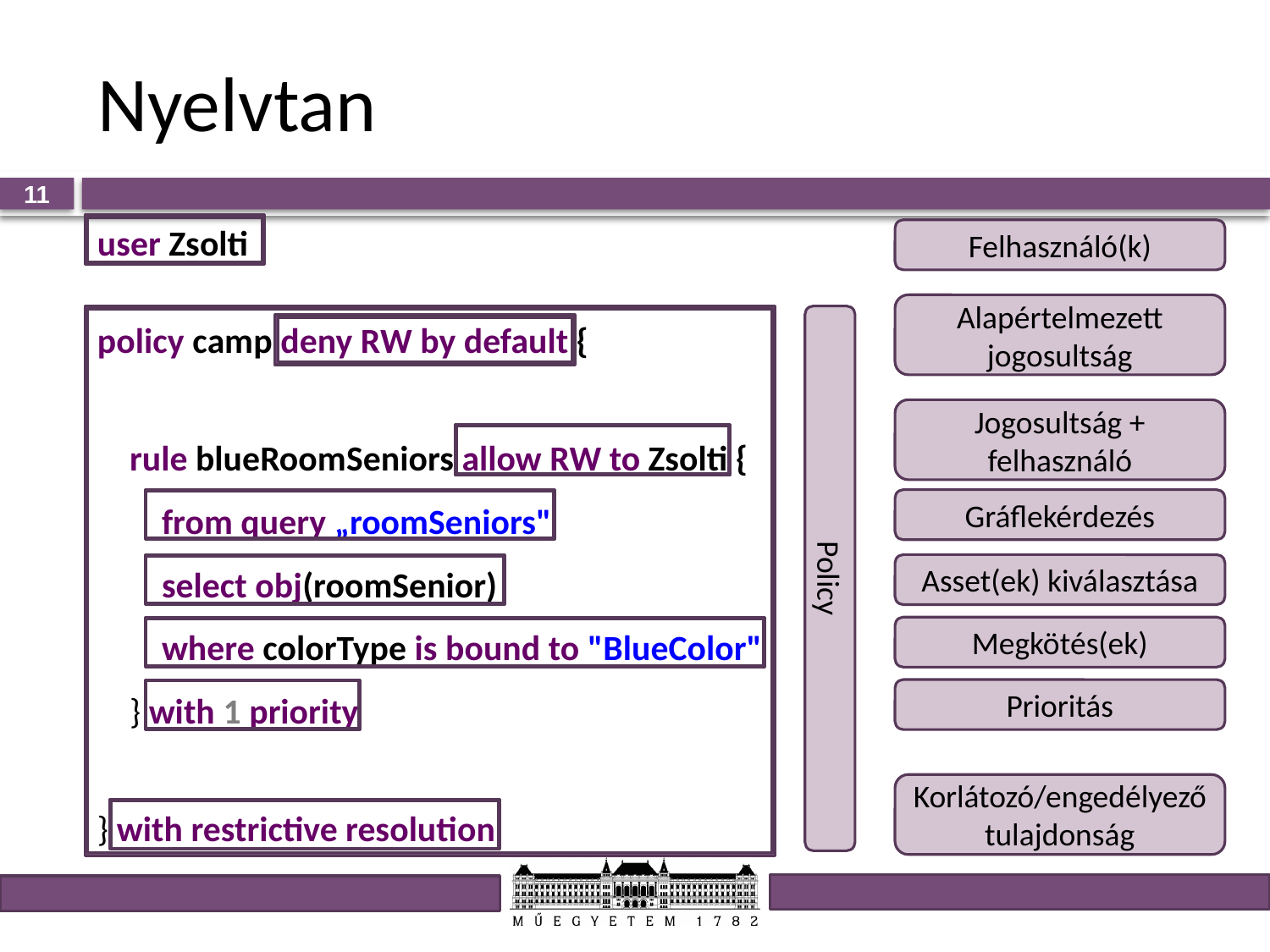

# Nyelvtan
11
user Zsolti

policy camp deny RW by default {

    rule blueRoomSeniors allow RW to Zsolti {
        from query „roomSeniors"
        select obj(roomSenior)
        where colorType is bound to "BlueColor"
    } with 1 priority

} with restrictive resolution

Felhasználó(k)
Alapértelmezett jogosultság

Jogosultság + felhasználó

Gráflekérdezés
Policy

Asset(ek) kiválasztása

Megkötés(ek)

Prioritás
Korlátozó/engedélyező tulajdonság